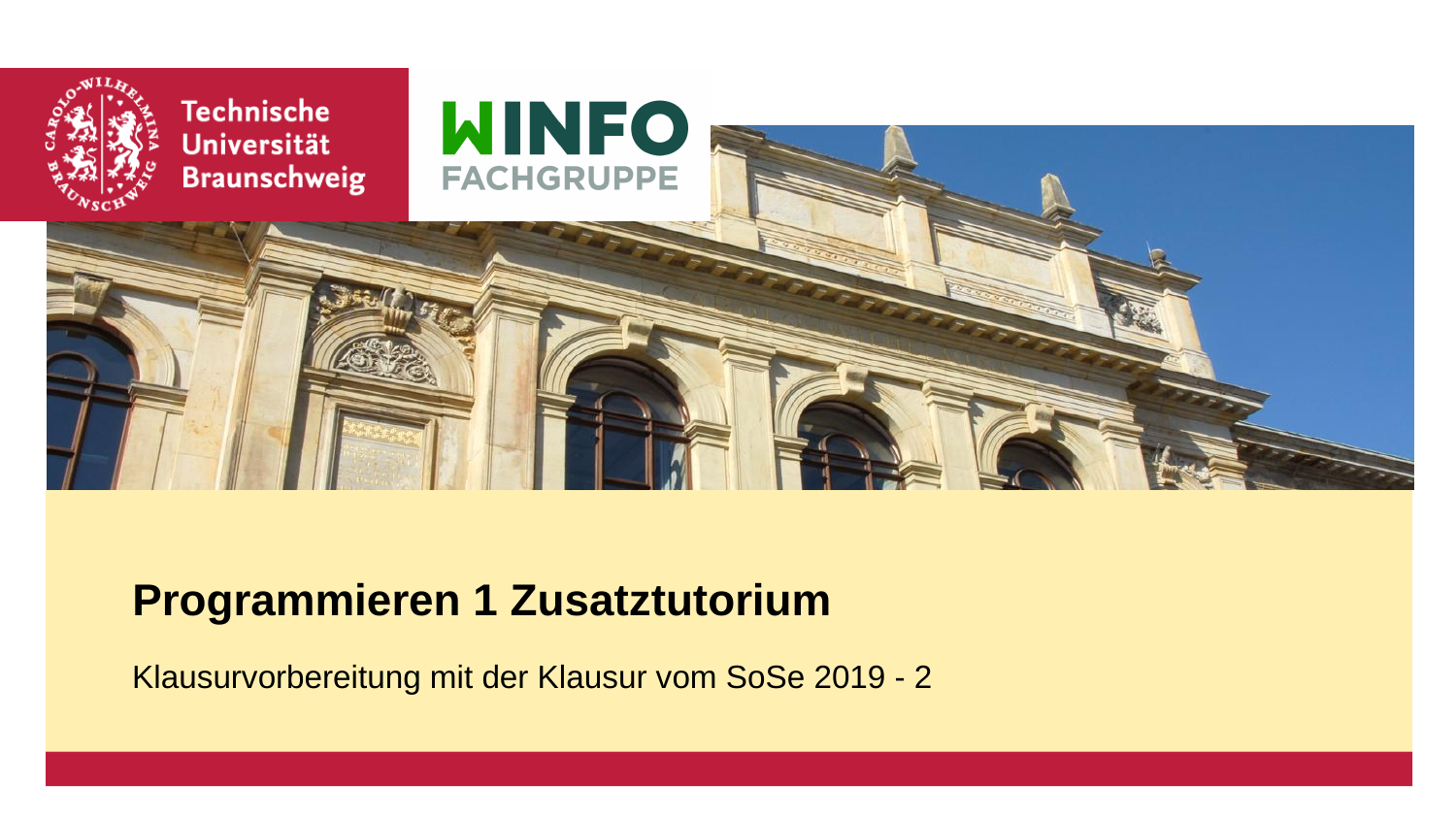

# Programmieren 1 Zusatztutorium
Klausurvorbereitung mit der Klausur vom SoSe 2019 - 2